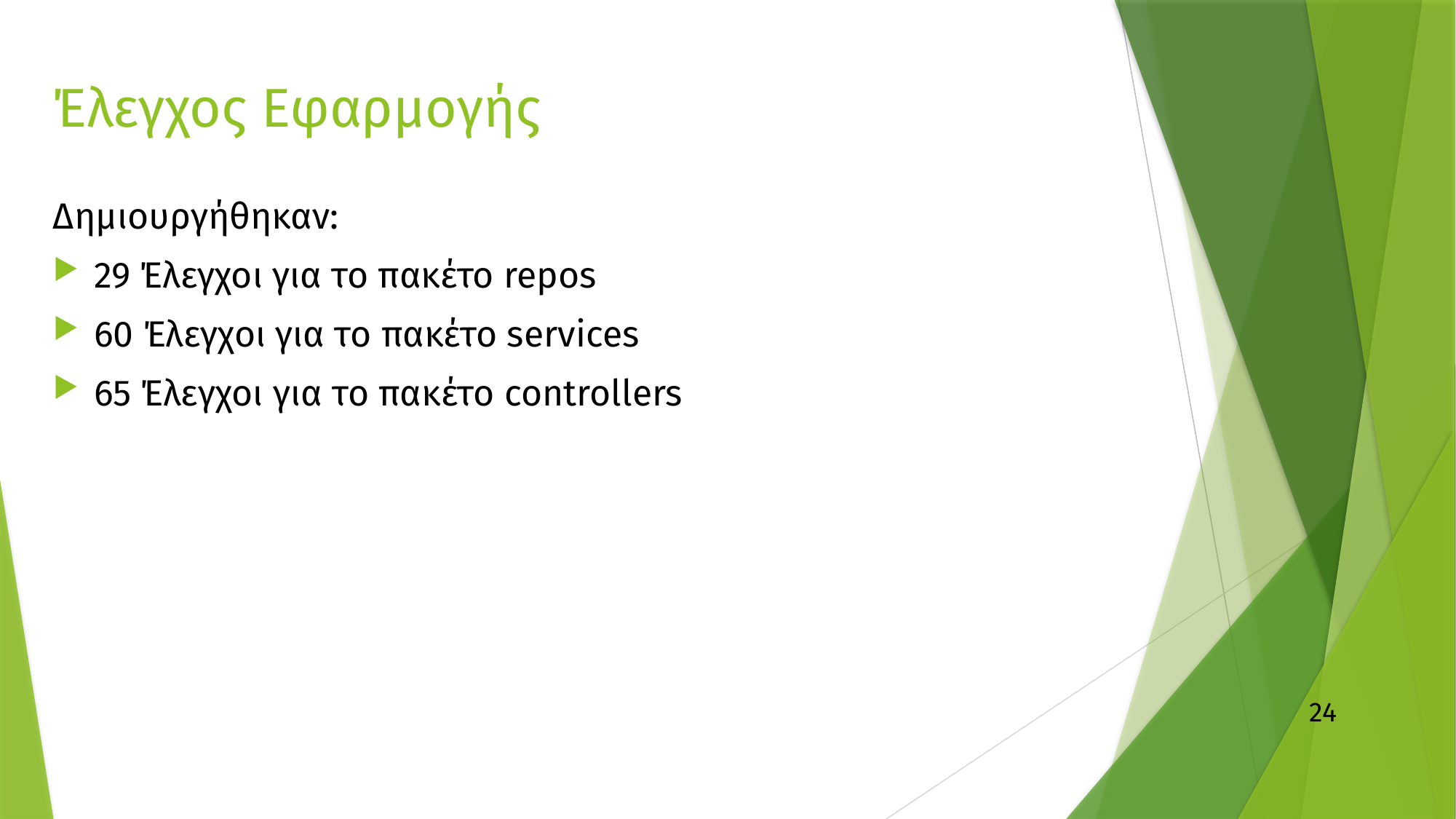

# Έλεγχος Εφαρμογής
Δημιουργήθηκαν:
29 Έλεγχοι για το πακέτο repos
60 Έλεγχοι για το πακέτο services
65 Έλεγχοι για το πακέτο controllers

24